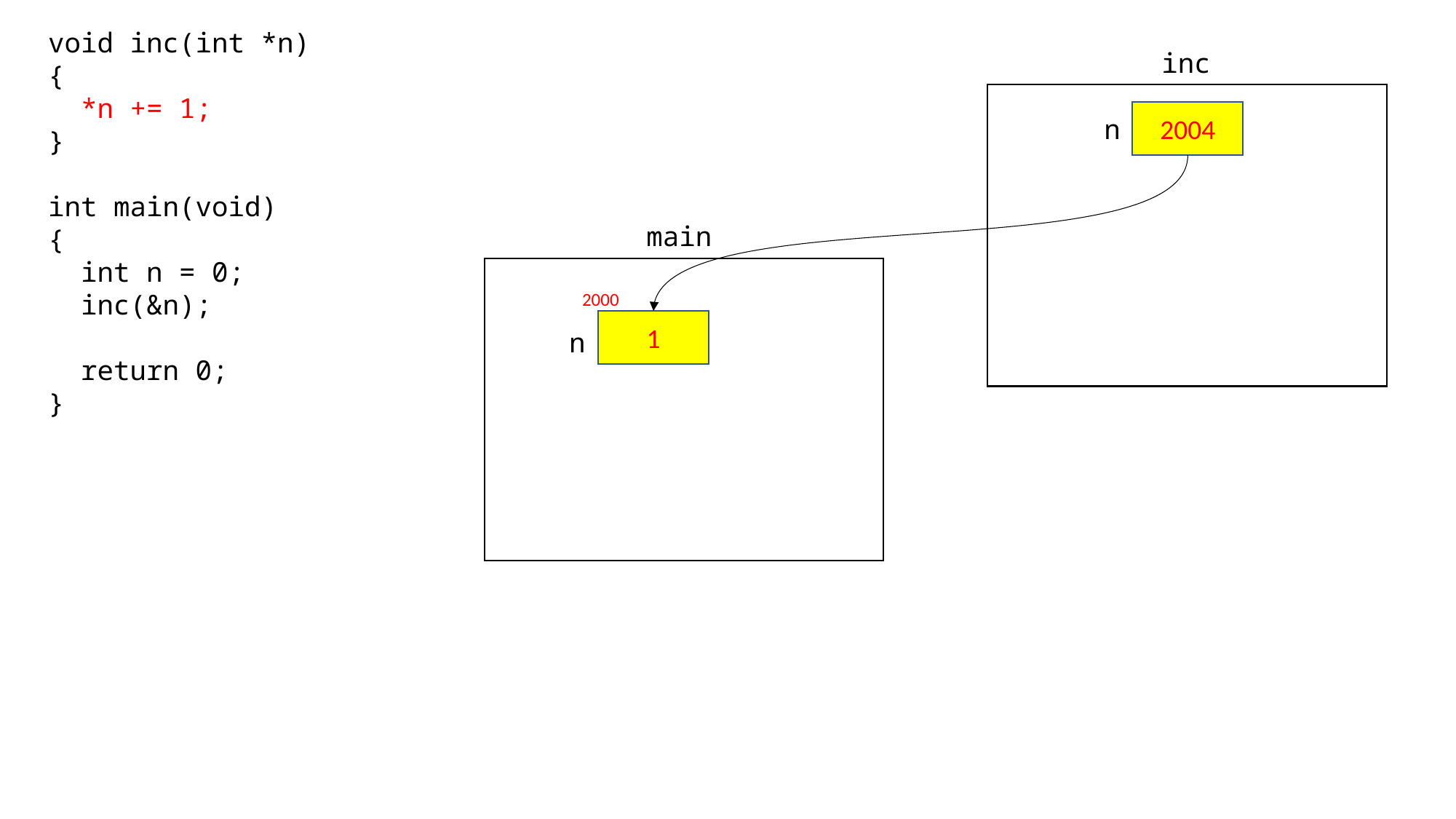

void inc(int *n)
{
  *n += 1;
}

int main(void)
{
  int n = 0;
  inc(&n);

  return 0;
}
inc

2004
n
main

2000
1
n